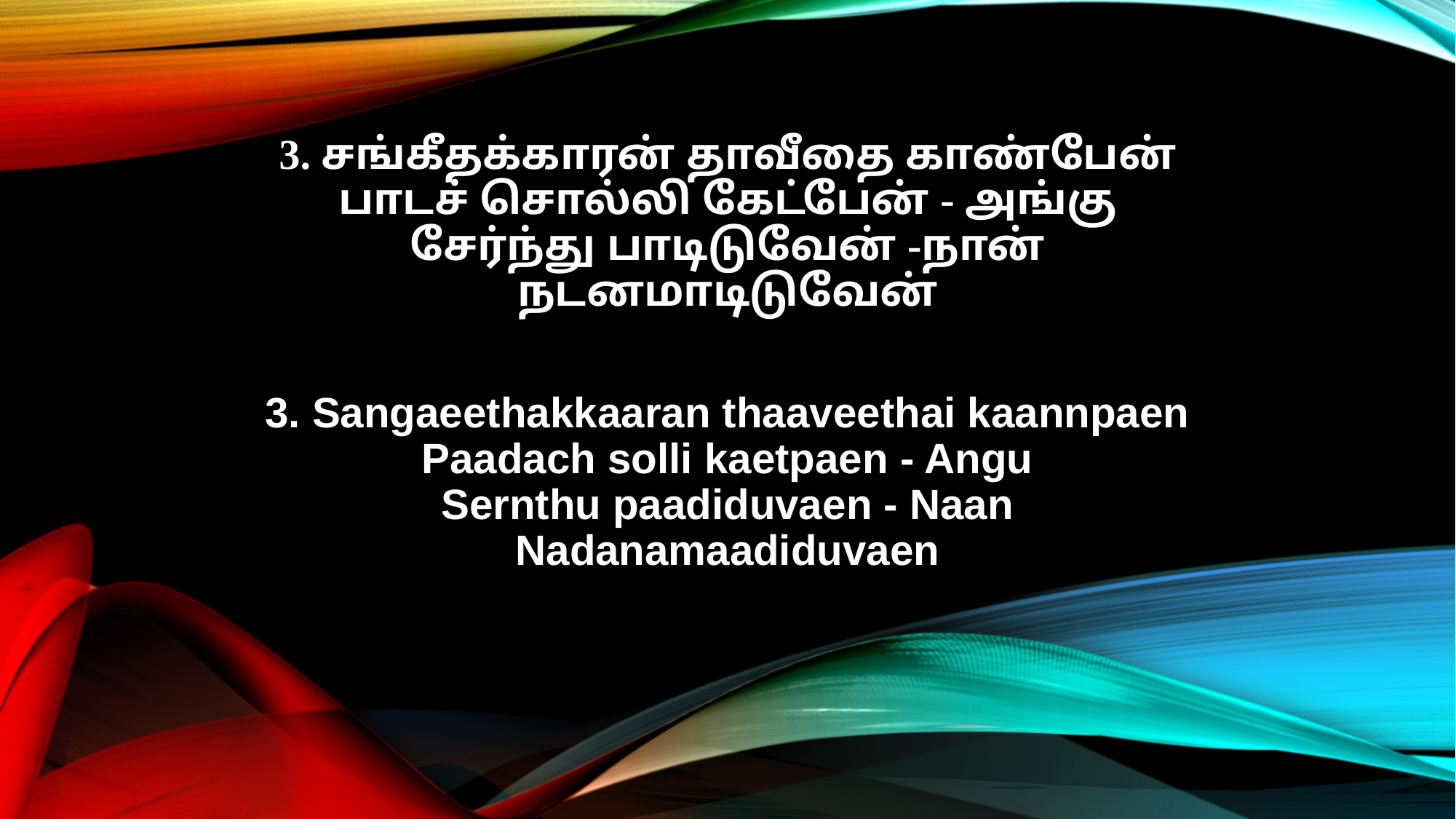

3. சங்கீதக்காரன் தாவீதை காண்பேன்
பாடச் சொல்லி கேட்பேன் - அங்கு
சேர்ந்து பாடிடுவேன் -நான்
நடனமாடிடுவேன்

3. Sangaeethakkaaran thaaveethai kaannpaen
Paadach solli kaetpaen - Angu
Sernthu paadiduvaen - Naan
Nadanamaadiduvaen